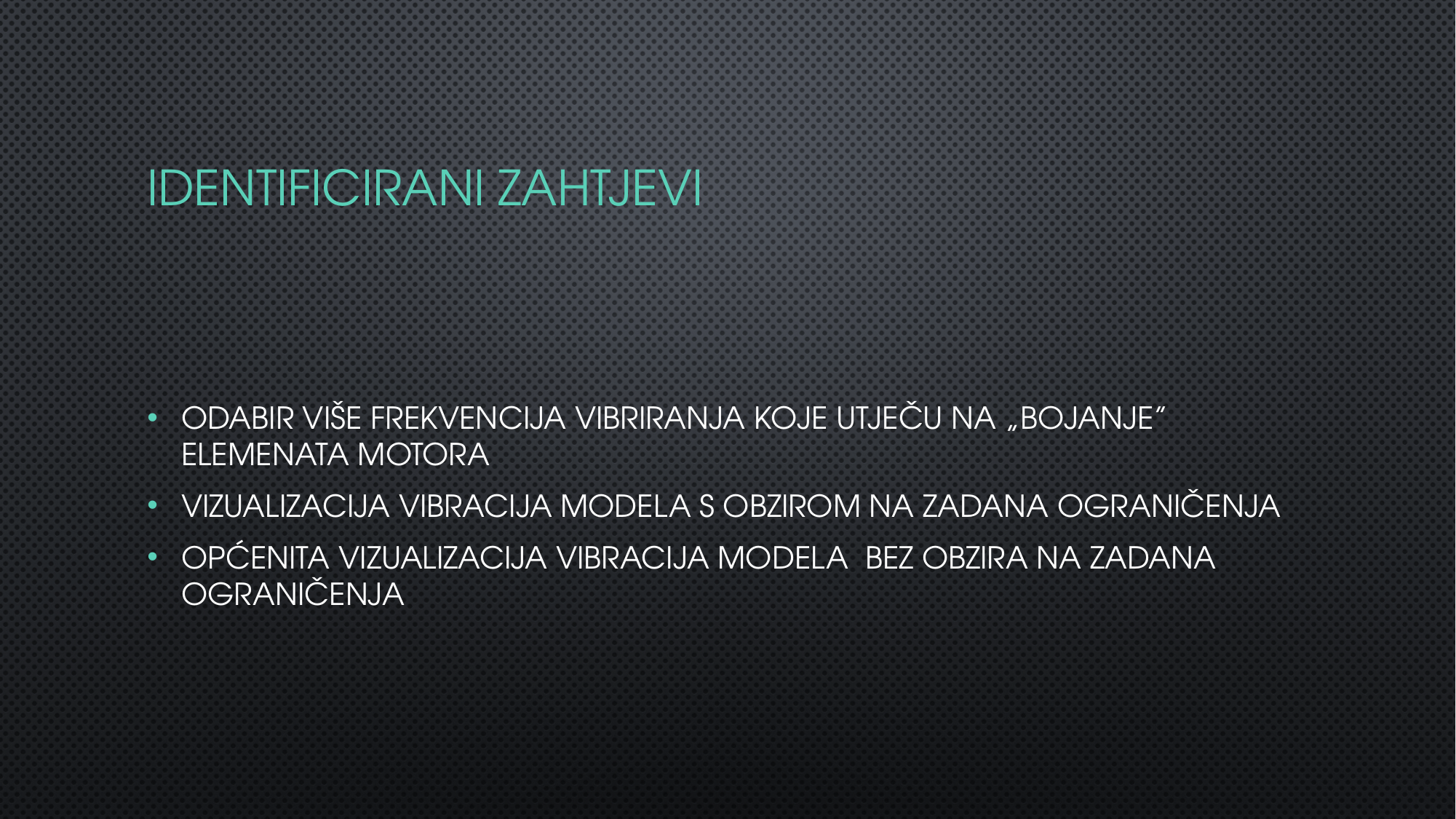

# Identificirani zahtjevi
Odabir više frekvencija vibriranja koje utječu na „bojanje” elemenata motora
Vizualizacija vibracija modela s obzirom na zadana ograničenja
Općenita vizualizacija vibracija modela  bez obzira na zadana ograničenja